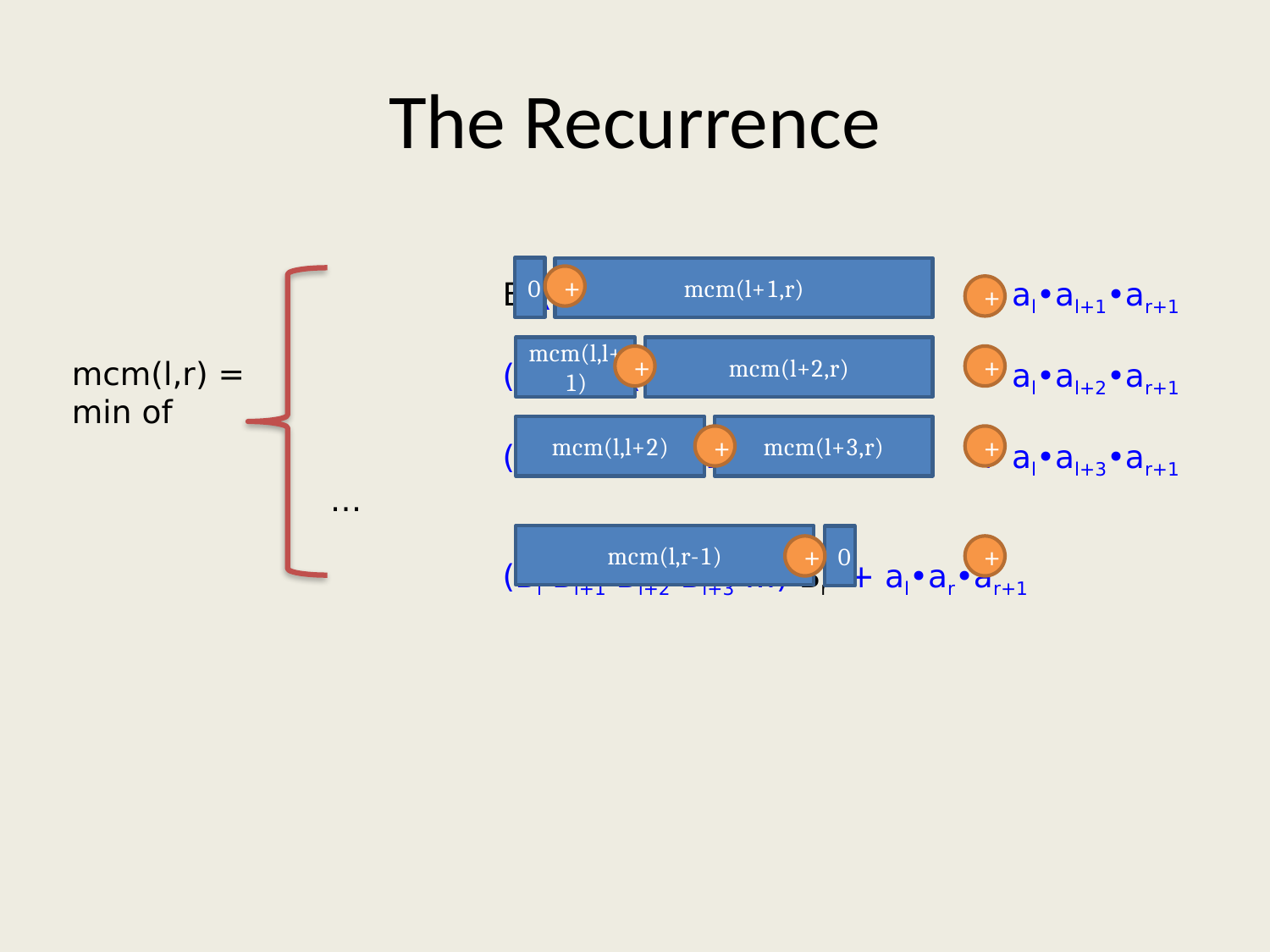

# The Recurrence
0
mcm(l+1,r)
+

                 Bl (Bl+1 Bl+2 Bl+3 … Br )	 + al•al+1•ar+1

                 (Bl Bl+1) (Bl+2 Bl+3 … Br )	 + al•al+2•ar+1

                 (Bl Bl+1 Bl+2) (Bl+3 … Br )	 + al•al+3•ar+1
…

                 (Bl Bl+1 Bl+2 Bl+3 …) Br	 + al•ar•ar+1
+
mcm(l,l+1)
mcm(l+2,r)
+
+
mcm(l,r) = min of
mcm(l,l+2)
mcm(l+3,r)
+
+
mcm(l,r-1)
0
+
+